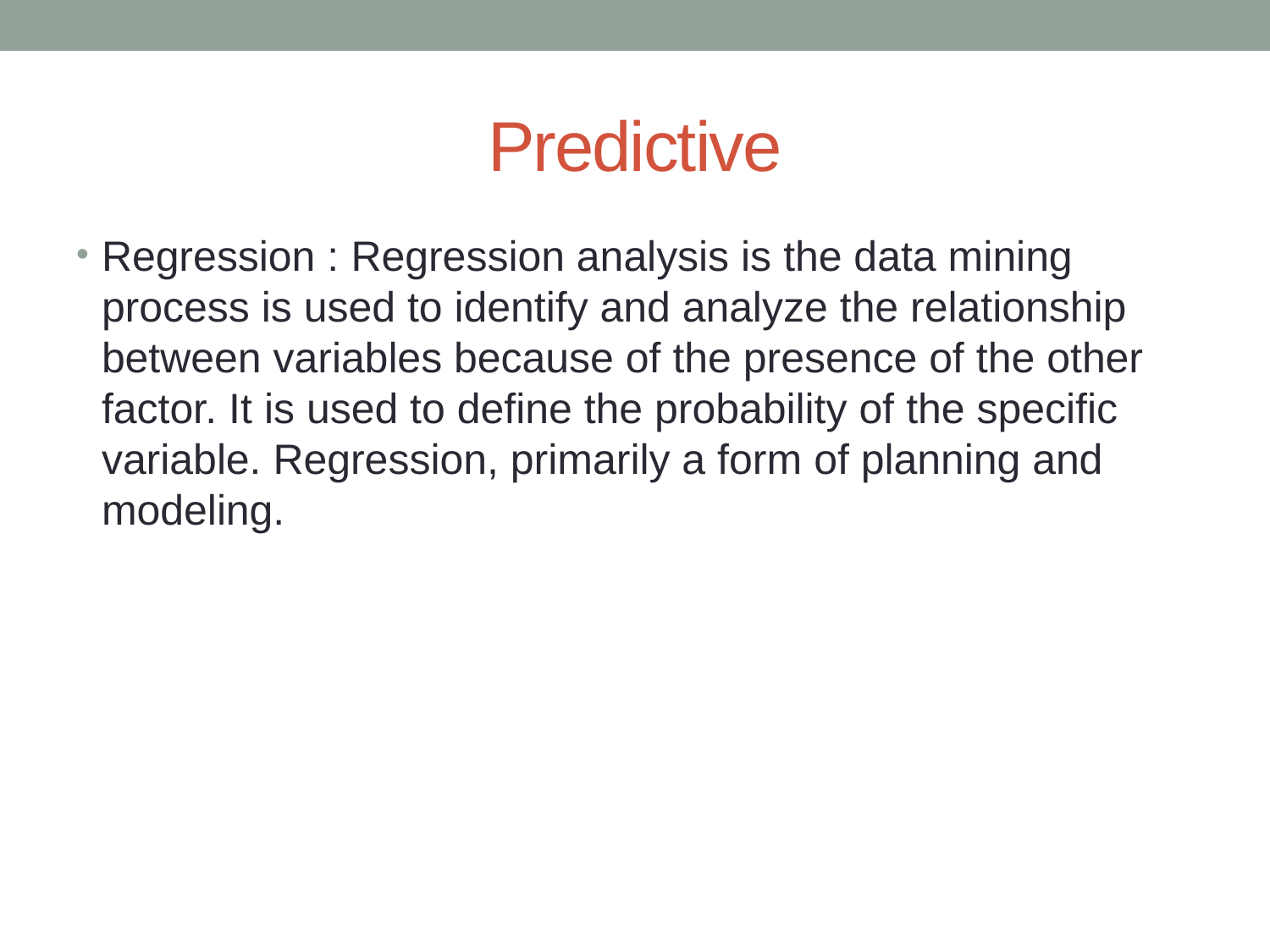

# Predictive
Regression : Regression analysis is the data mining process is used to identify and analyze the relationship between variables because of the presence of the other factor. It is used to define the probability of the specific variable. Regression, primarily a form of planning and modeling.